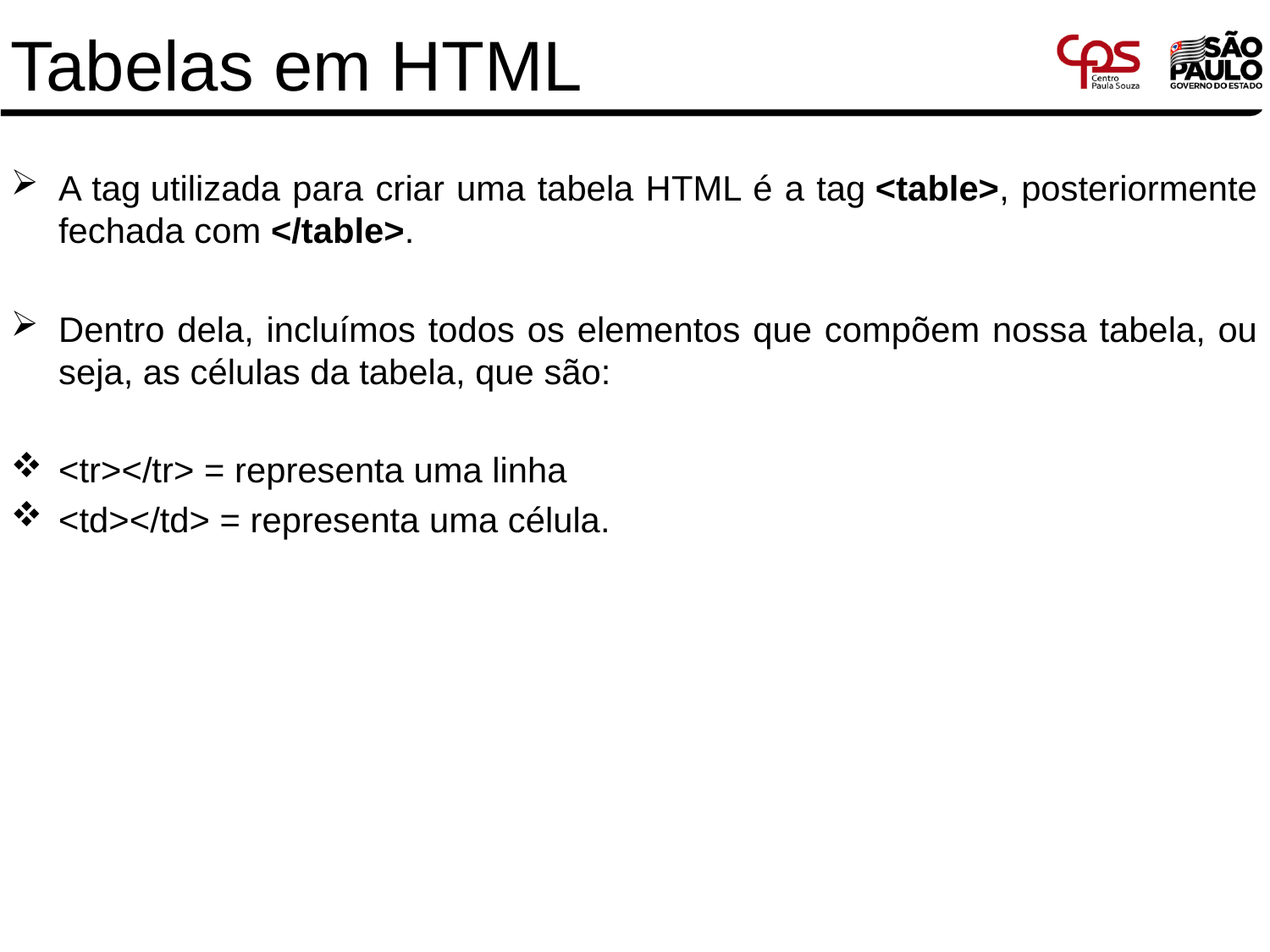

# Tabelas em HTML
A tag utilizada para criar uma tabela HTML é a tag <table>, posteriormente fechada com </table>.

Dentro dela, incluímos todos os elementos que compõem nossa tabela, ou seja, as células da tabela, que são:

<tr></tr> = representa uma linha
<td></td> = representa uma célula.